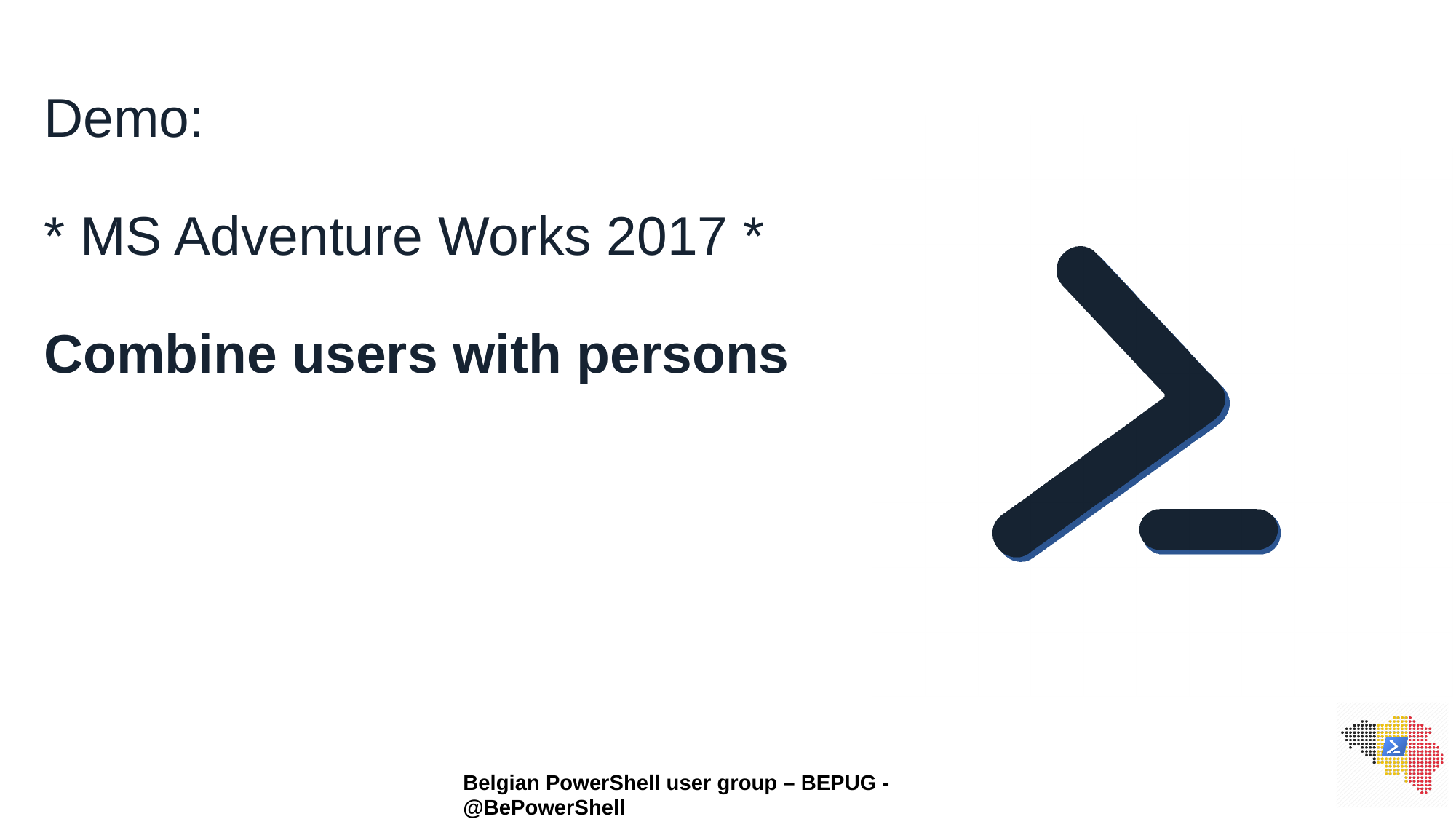

# Demo: * MS Adventure Works 2017 * Combine users with persons